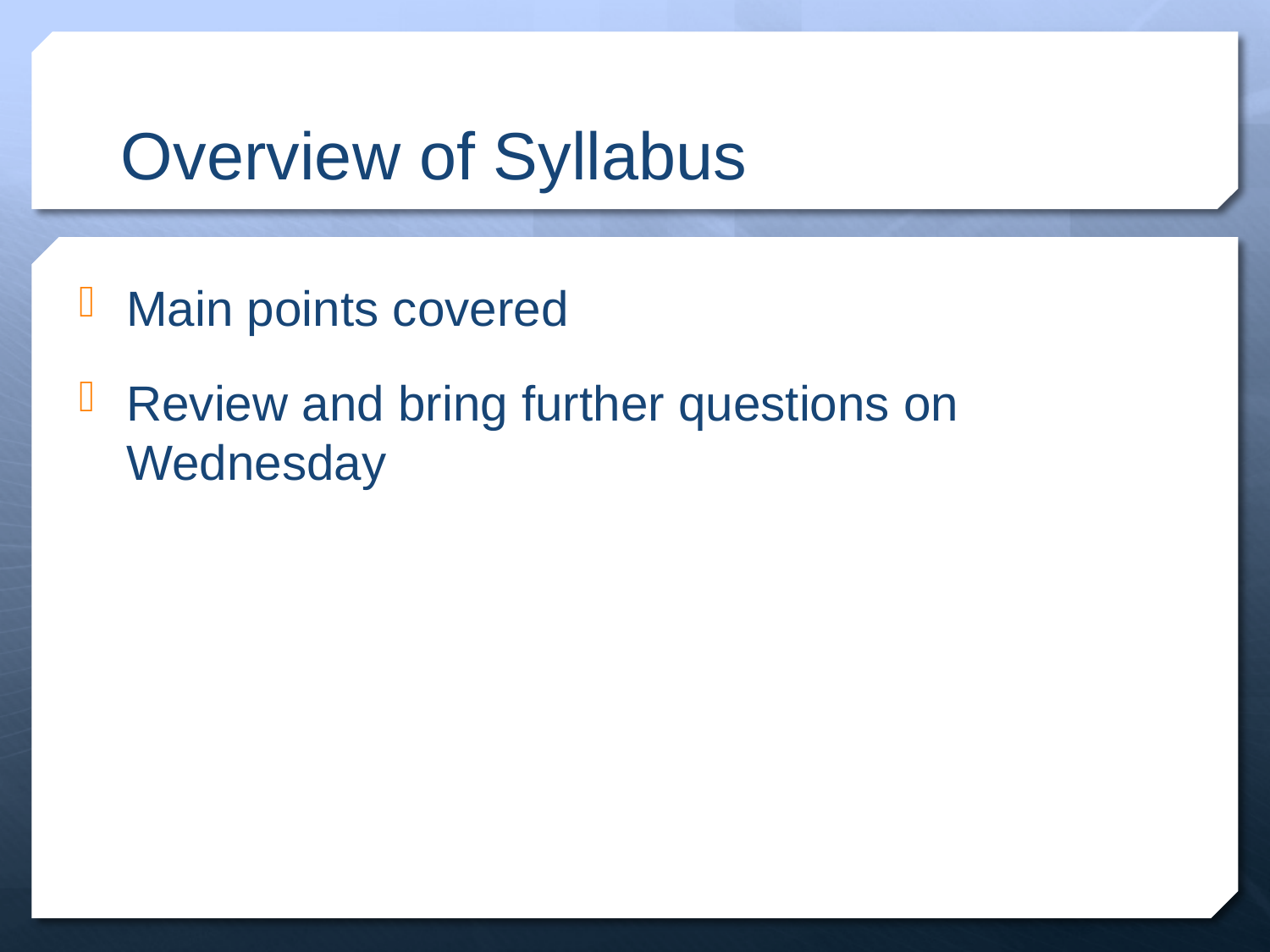

# Overview of Syllabus
Main points covered
Review and bring further questions on Wednesday